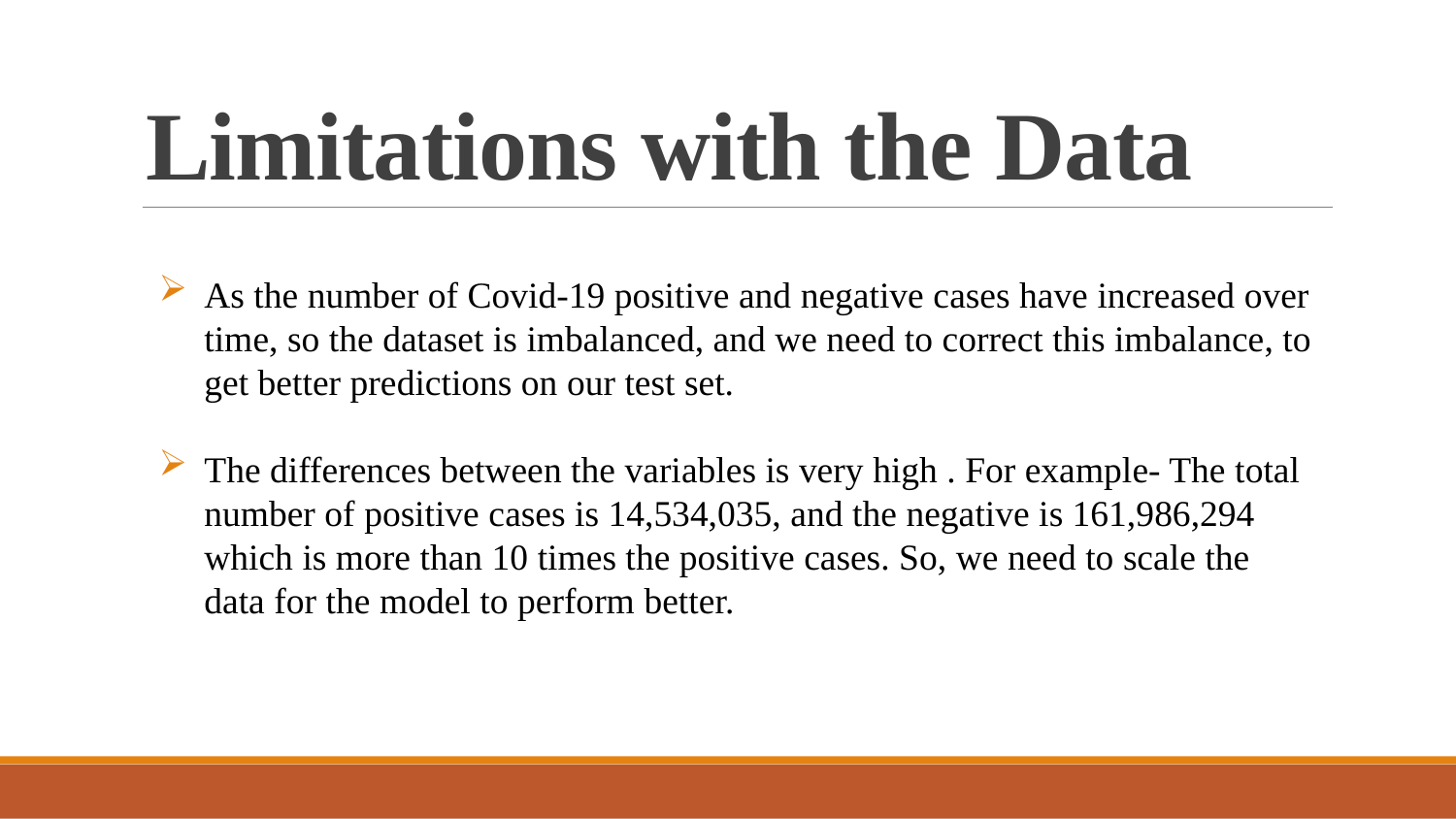

# Limitations with the Data
As the number of Covid-19 positive and negative cases have increased over time, so the dataset is imbalanced, and we need to correct this imbalance, to get better predictions on our test set.

The differences between the variables is very high . For example- The total number of positive cases is 14,534,035, and the negative is 161,986,294 which is more than 10 times the positive cases. So, we need to scale the data for the model to perform better.